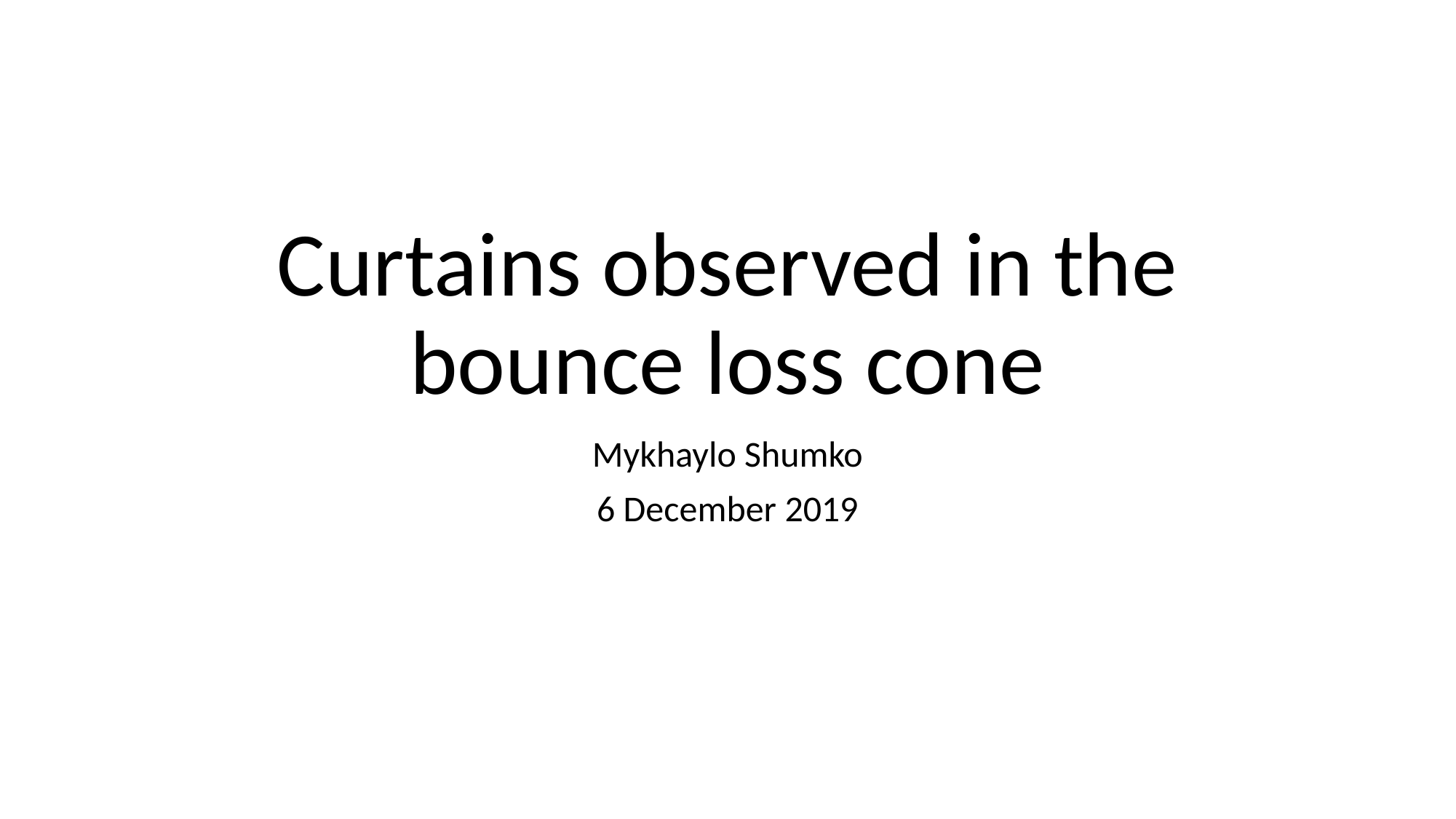

# Curtains observed in the bounce loss cone
Mykhaylo Shumko
6 December 2019